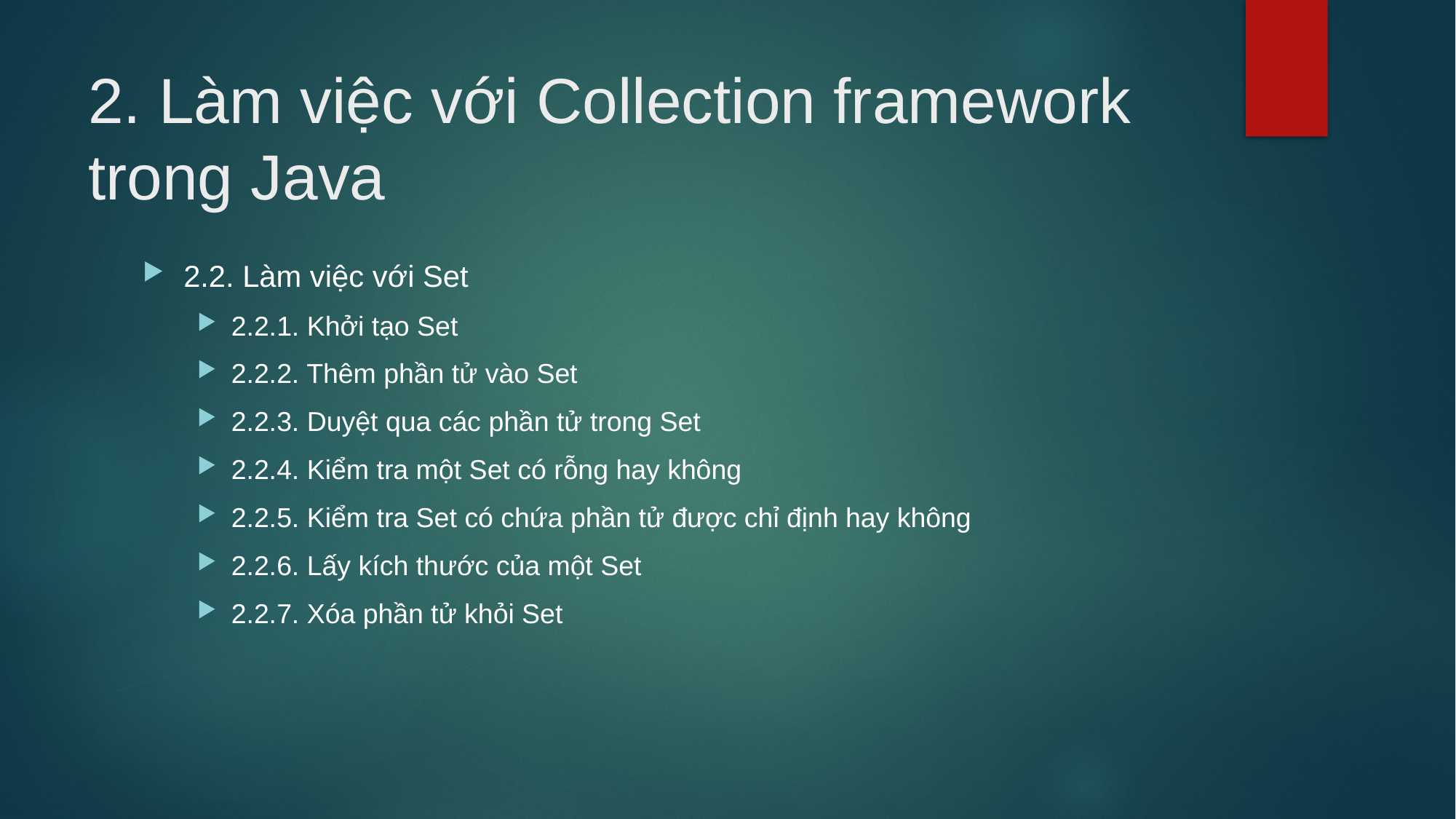

# 2. Làm việc với Collection framework trong Java
2.2. Làm việc với Set
2.2.1. Khởi tạo Set
2.2.2. Thêm phần tử vào Set
2.2.3. Duyệt qua các phần tử trong Set
2.2.4. Kiểm tra một Set có rỗng hay không
2.2.5. Kiểm tra Set có chứa phần tử được chỉ định hay không
2.2.6. Lấy kích thước của một Set
2.2.7. Xóa phần tử khỏi Set